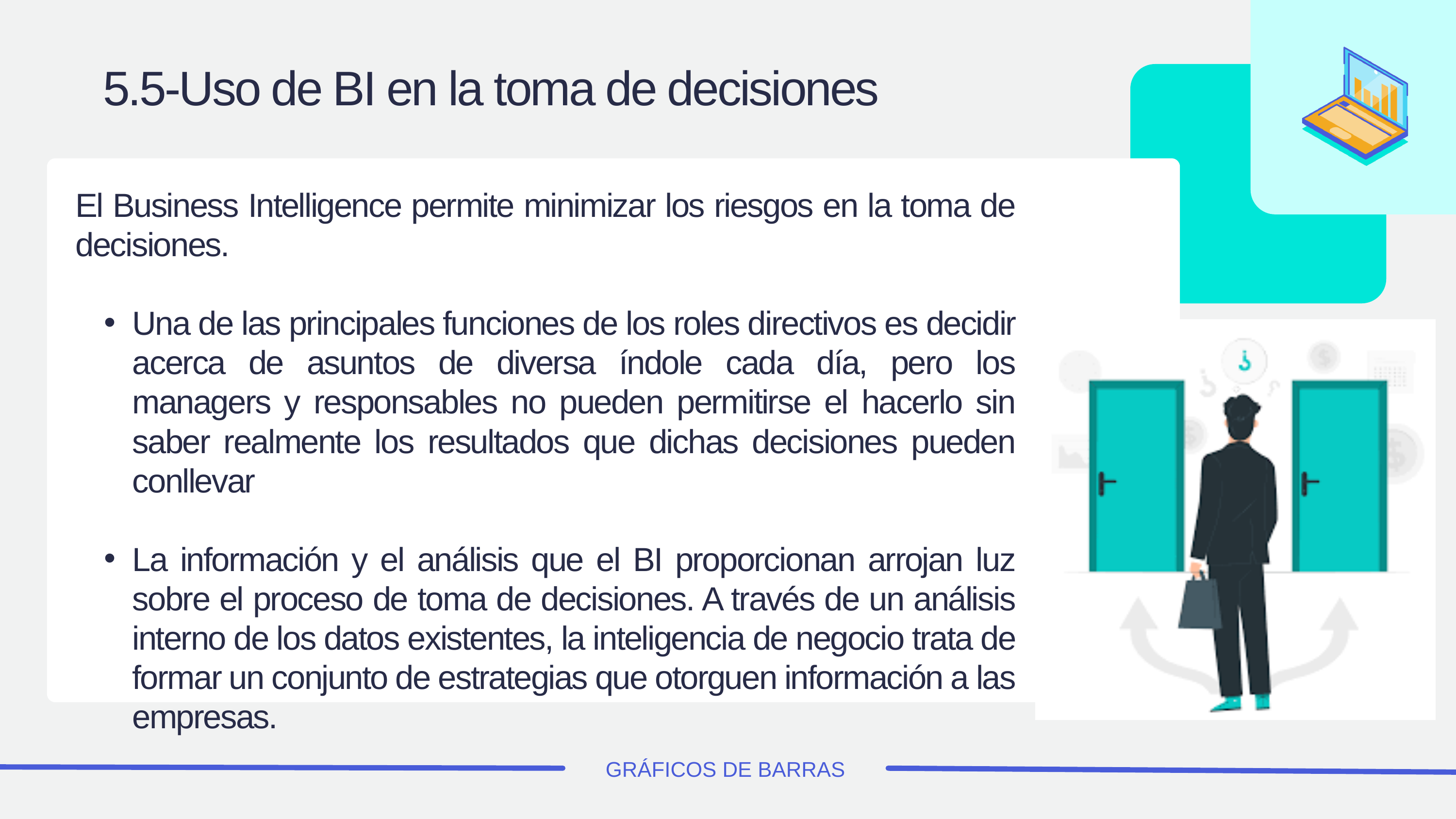

5.5-Uso de BI en la toma de decisiones

El Business Intelligence permite minimizar los riesgos en la toma de decisiones.

Una de las principales funciones de los roles directivos es decidir acerca de asuntos de diversa índole cada día, pero los managers y responsables no pueden permitirse el hacerlo sin saber realmente los resultados que dichas decisiones pueden conllevar

La información y el análisis que el BI proporcionan arrojan luz sobre el proceso de toma de decisiones. A través de un análisis interno de los datos existentes, la inteligencia de negocio trata de formar un conjunto de estrategias que otorguen información a las empresas.

GRÁFICOS DE BARRAS